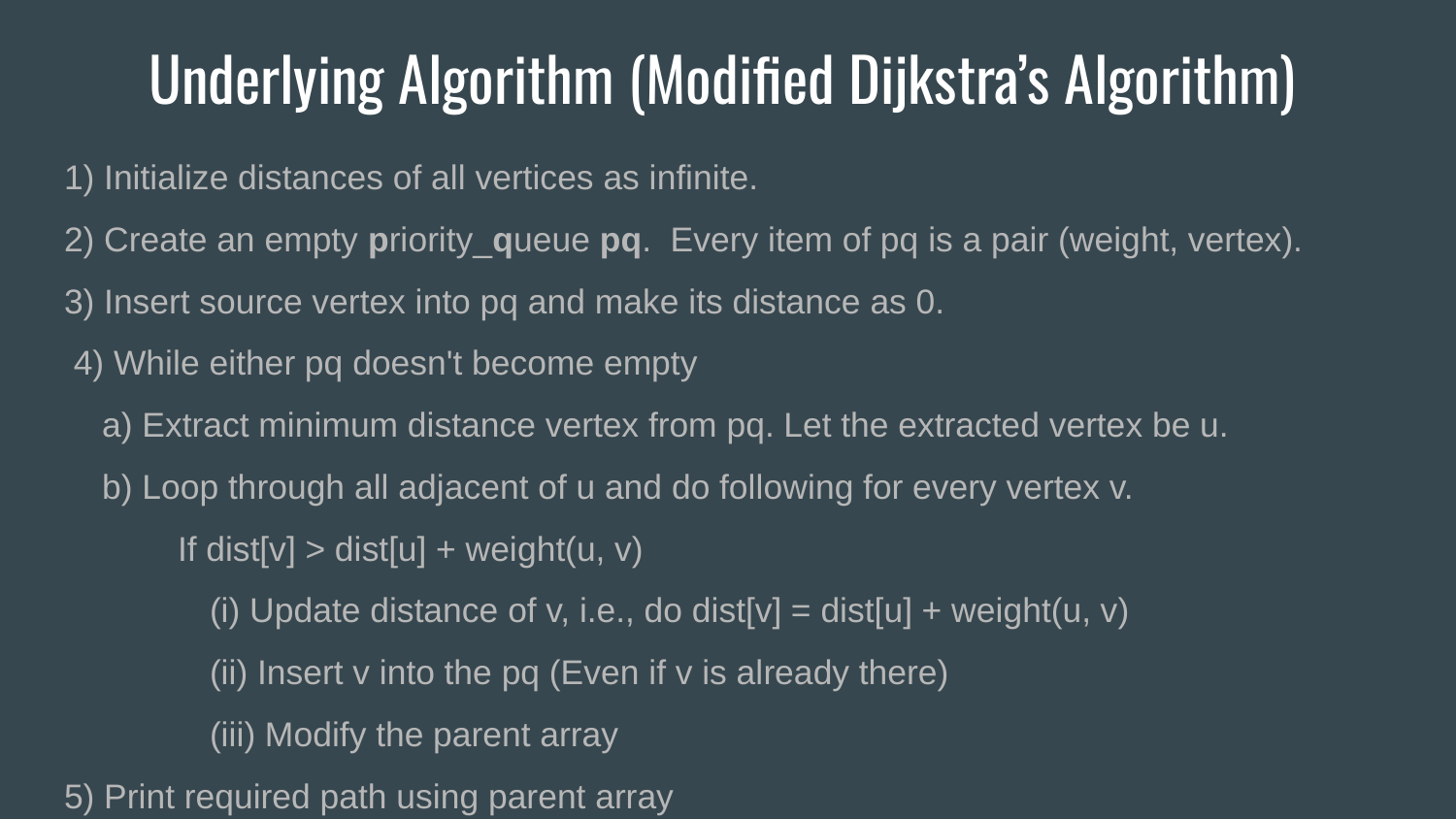

Underlying Algorithm (Modified Dijkstra’s Algorithm)
1) Initialize distances of all vertices as infinite.
2) Create an empty priority_queue pq.  Every item of pq is a pair (weight, vertex).
3) Insert source vertex into pq and make its distance as 0.
 4) While either pq doesn't become empty
    a) Extract minimum distance vertex from pq. Let the extracted vertex be u.
    b) Loop through all adjacent of u and do following for every vertex v.
            If dist[v] > dist[u] + weight(u, v)
           	(i) Update distance of v, i.e., do dist[v] = dist[u] + weight(u, v)
           	(ii) Insert v into the pq (Even if v is already there)
           	(iii) Modify the parent array
5) Print required path using parent array